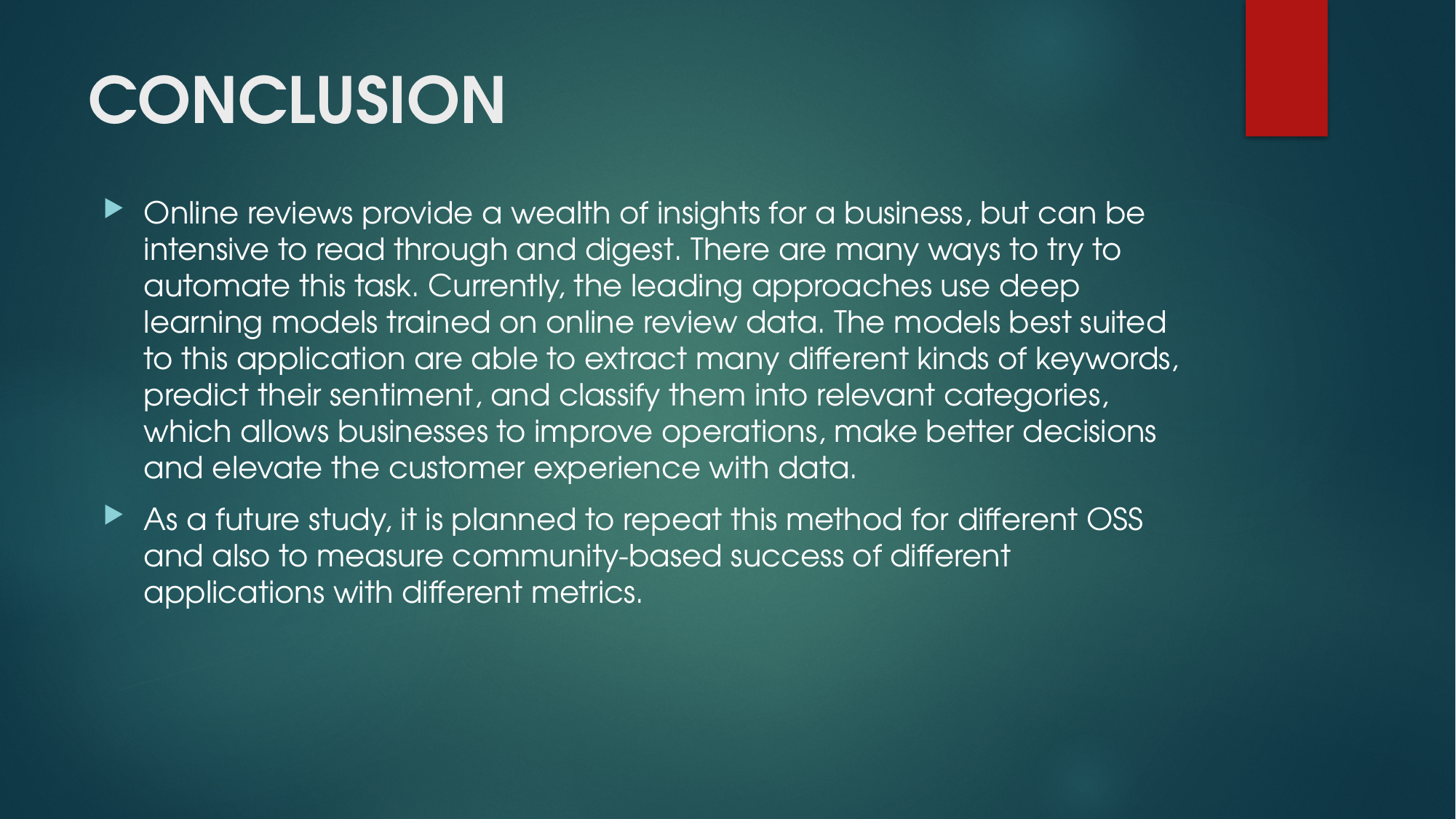

# CONCLUSION
Online reviews provide a wealth of insights for a business, but can be intensive to read through and digest. There are many ways to try to automate this task. Currently, the leading approaches use deep learning models trained on online review data. The models best suited to this application are able to extract many different kinds of keywords, predict their sentiment, and classify them into relevant categories, which allows businesses to improve operations, make better decisions and elevate the customer experience with data.
As a future study, it is planned to repeat this method for different OSS and also to measure community-based success of different applications with different metrics.